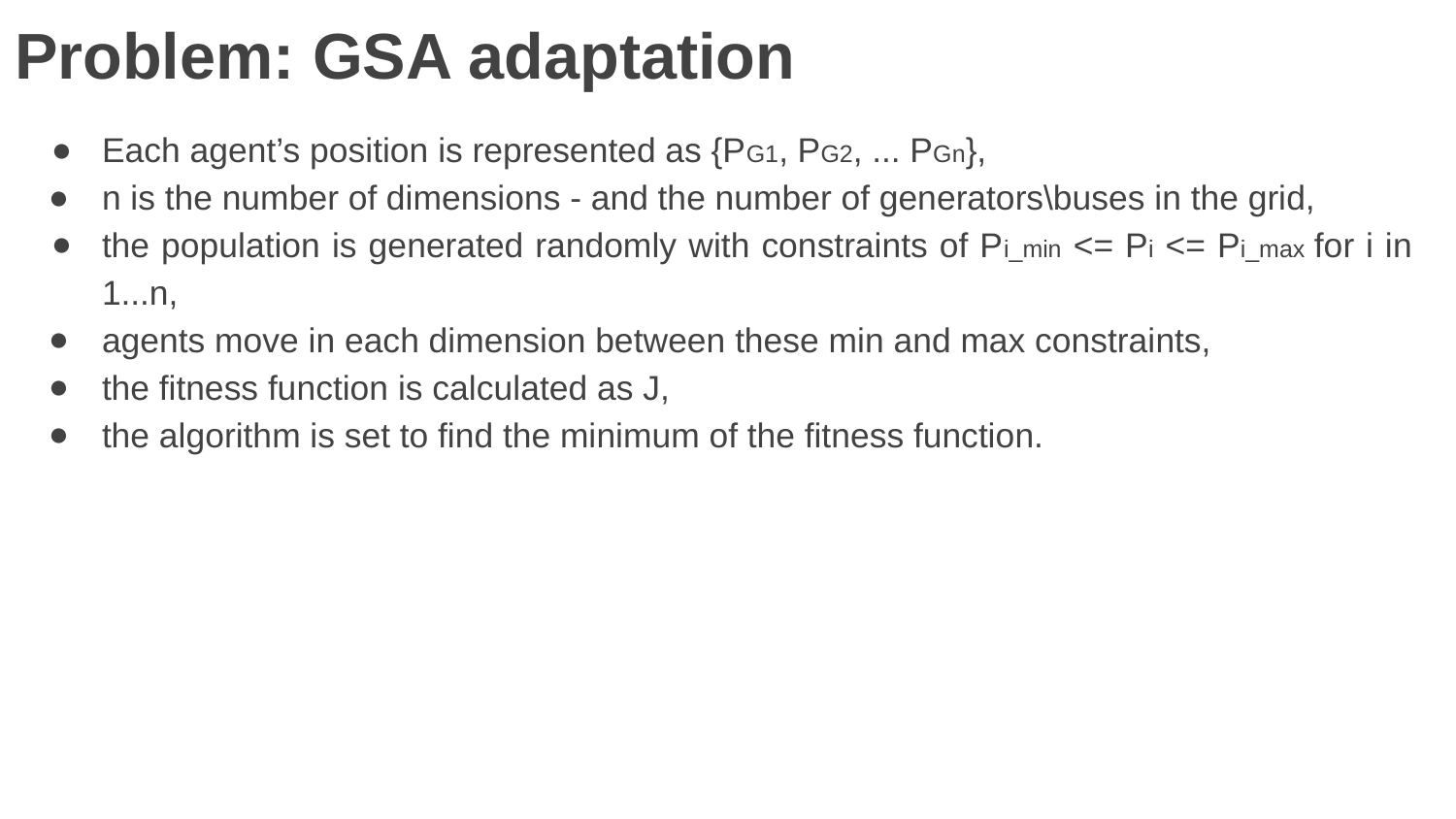

Problem: GSA adaptation
Each agent’s position is represented as {PG1, PG2, ... PGn},
n is the number of dimensions - and the number of generators\buses in the grid,
the population is generated randomly with constraints of Pi_min <= Pi <= Pi_max for i in 1...n,
agents move in each dimension between these min and max constraints,
the fitness function is calculated as J,
the algorithm is set to find the minimum of the fitness function.